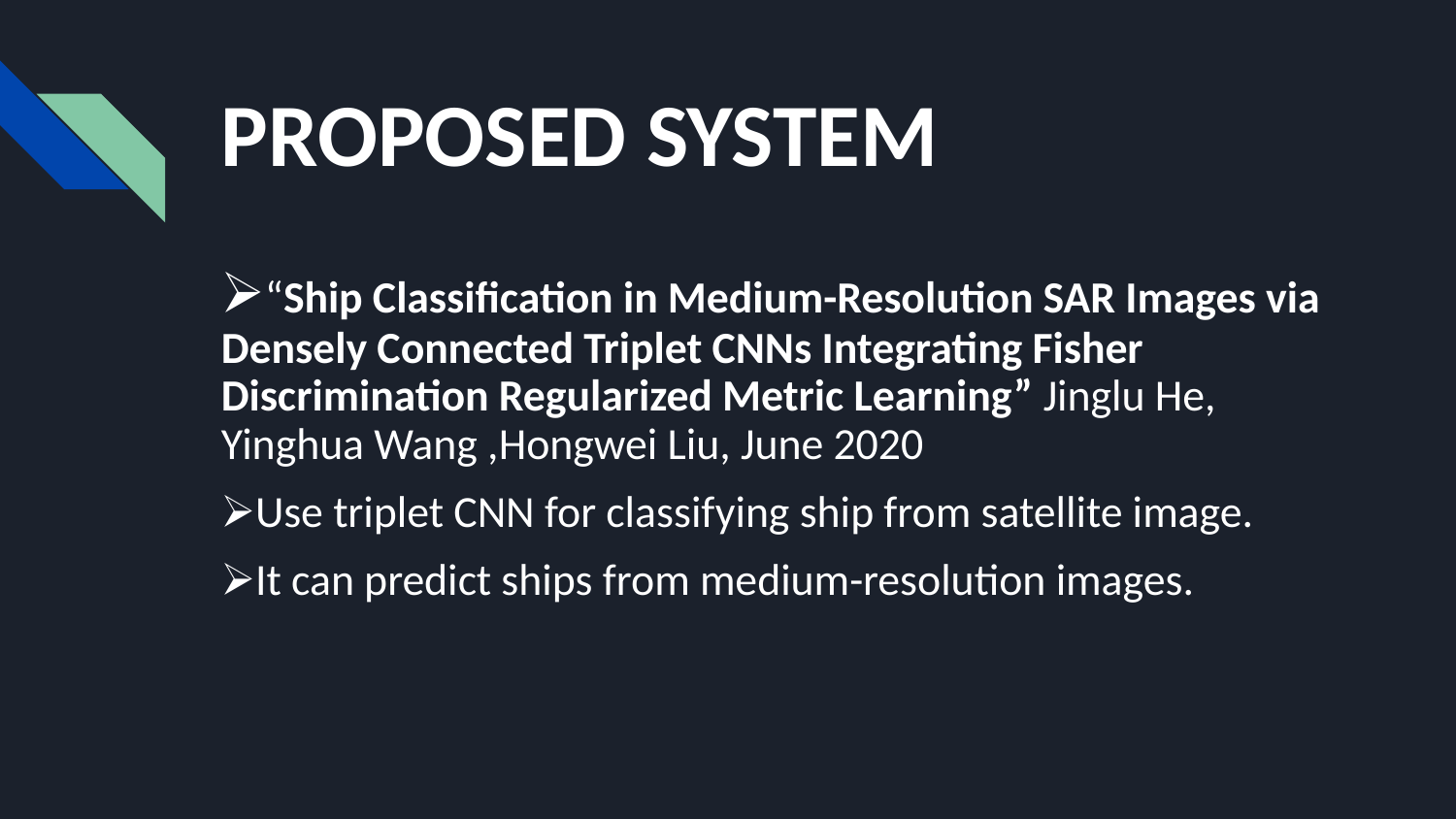

# PROPOSED SYSTEM
⮚“Ship Classification in Medium-Resolution SAR Images via Densely Connected Triplet CNNs Integrating Fisher Discrimination Regularized Metric Learning” Jinglu He, Yinghua Wang ,Hongwei Liu, June 2020
⮚Use triplet CNN for classifying ship from satellite image.
⮚It can predict ships from medium-resolution images.